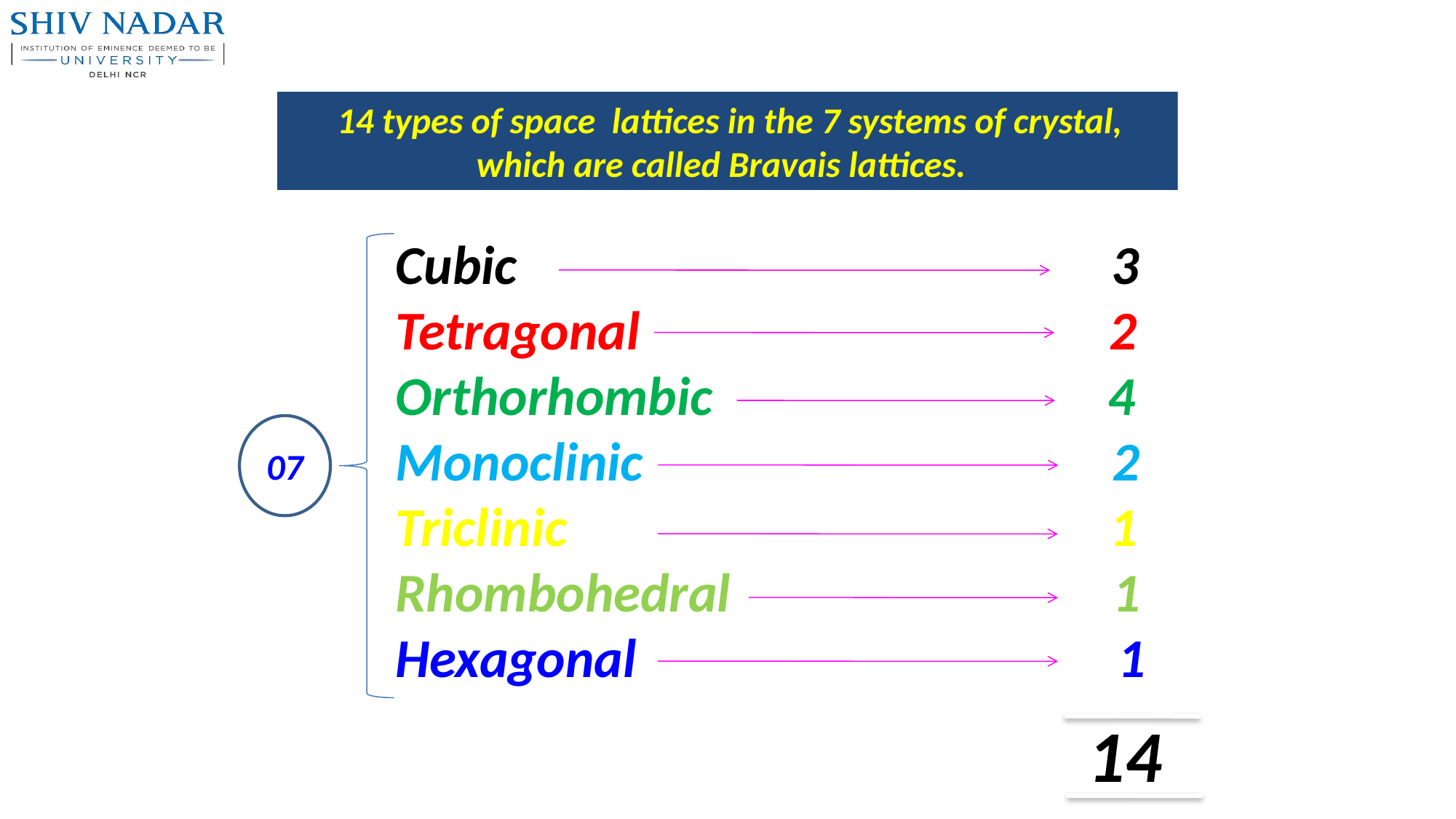

14 types of space  lattices in the 7 systems of crystal,
                       which are called Bravais lattices.
Cubic                                                3
Tetragonal                                      2
Orthorhombic                                4
Monoclinic                                      2
Triclinic                                            1
Rhombohedral                               1
Hexagonal                                       1

07
14